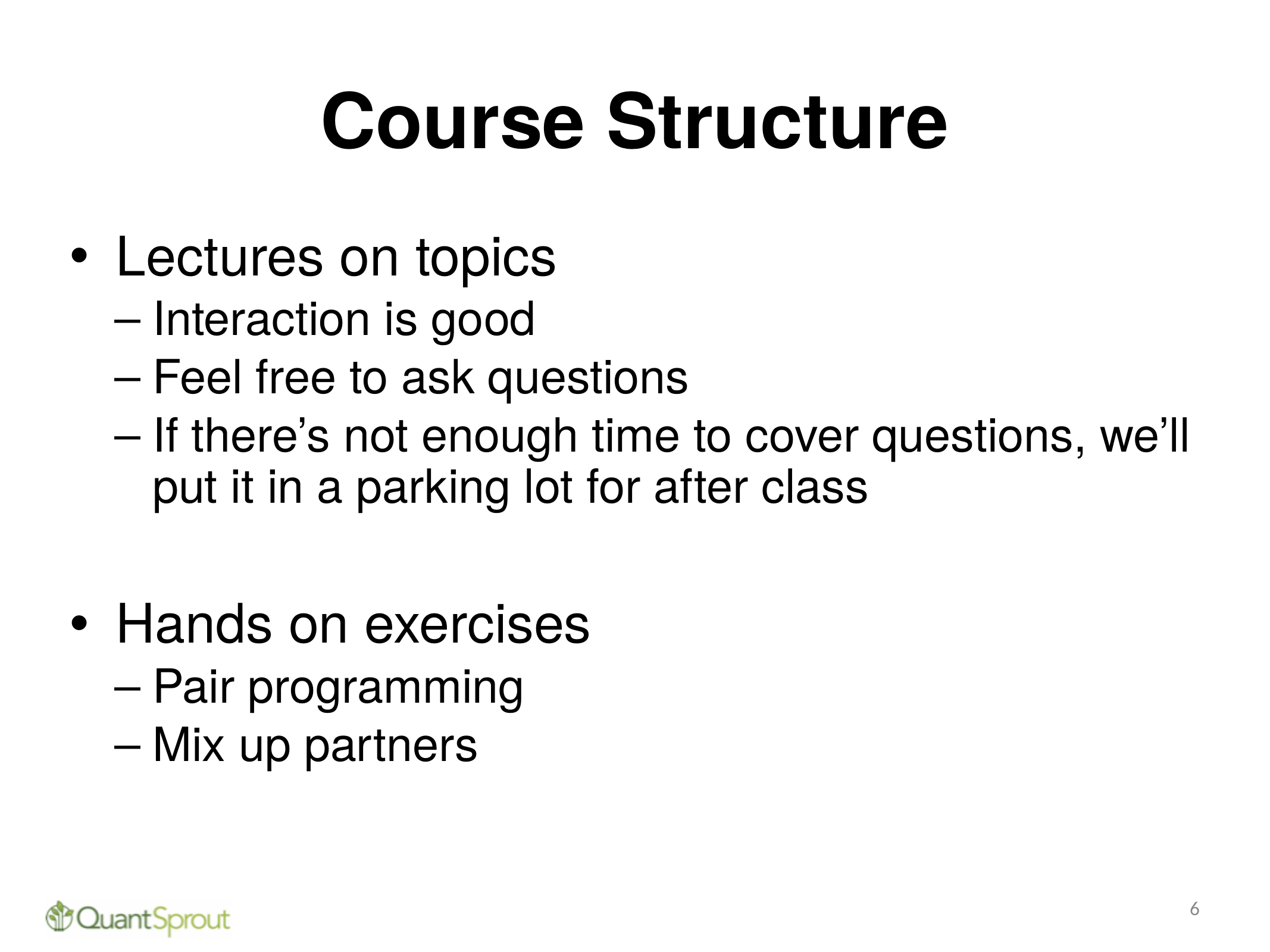

# Course Structure
Lectures on topics
Interaction is good
Feel free to ask questions
If there’s not enough time to cover questions, we’ll put it in a parking lot for after class

Hands on exercises
Pair programming
Mix up partners
6